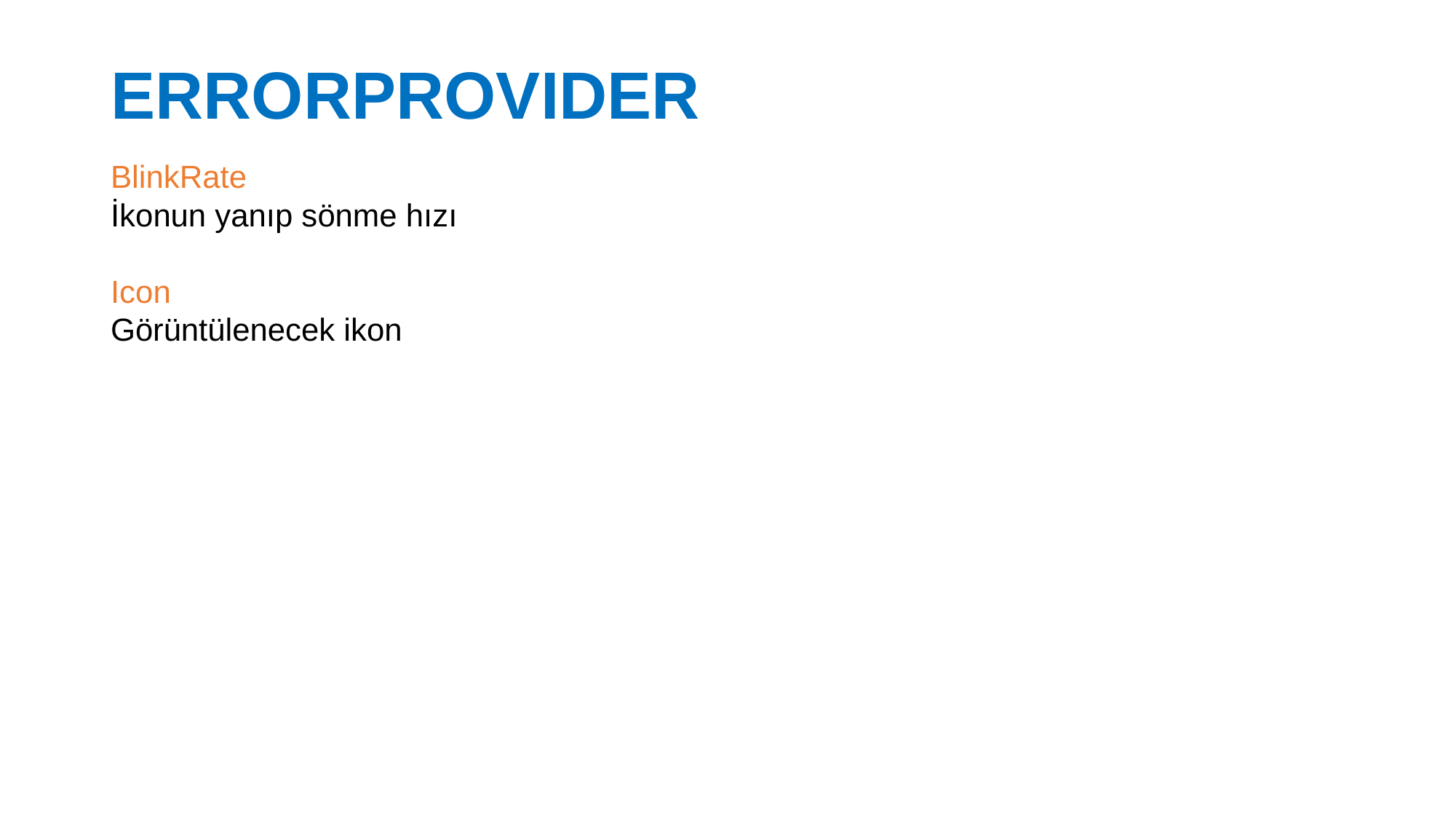

# ERRORPROVIDER
BlinkRate
İkonun yanıp sönme hızı

Icon
Görüntülenecek ikon
27.02.2017
57